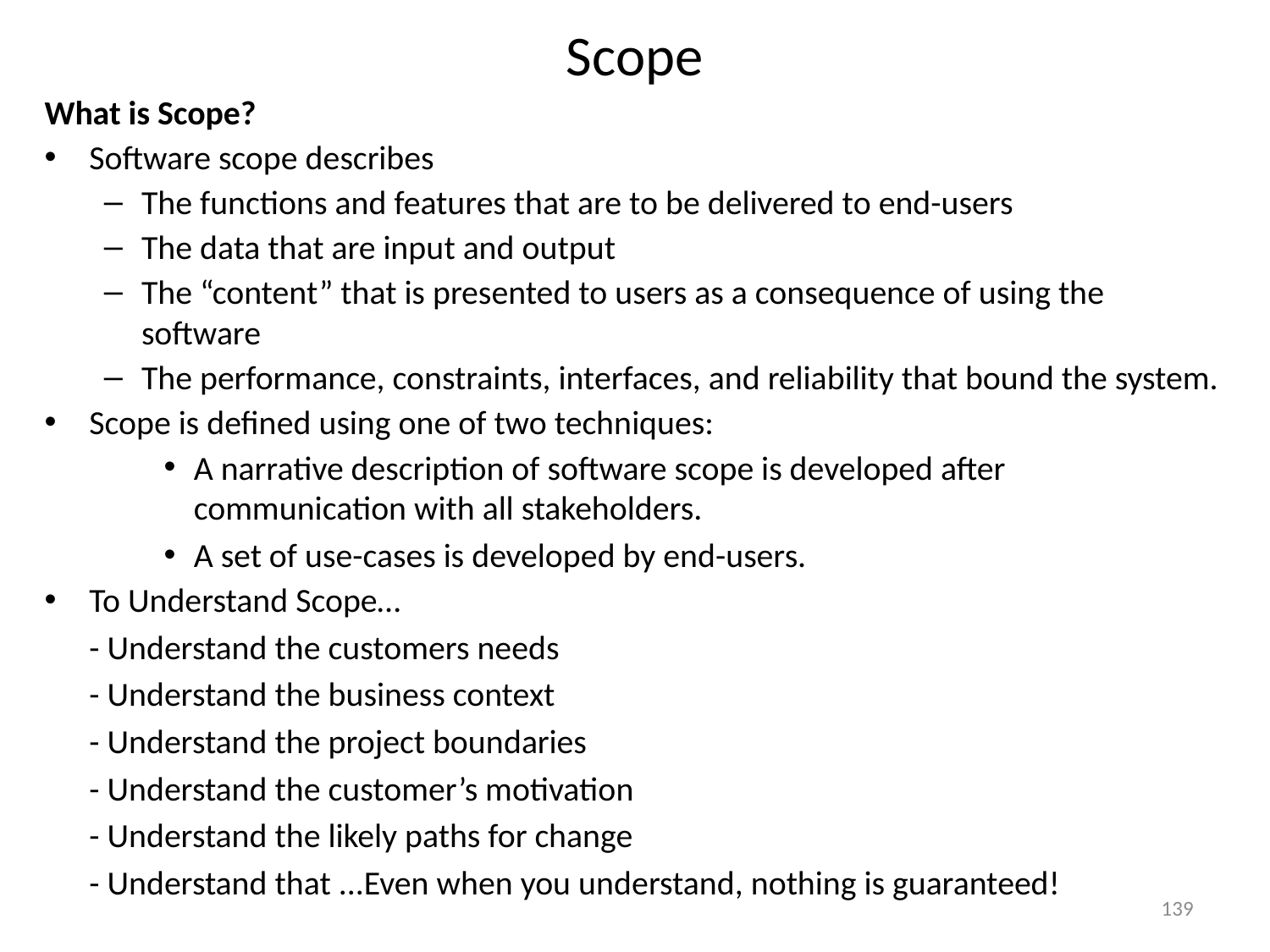

# Scope
What is Scope?
Software scope describes
The functions and features that are to be delivered to end-users
The data that are input and output
The “content” that is presented to users as a consequence of using the software
The performance, constraints, interfaces, and reliability that bound the system.
Scope is defined using one of two techniques:
A narrative description of software scope is developed after communication with all stakeholders.
A set of use-cases is developed by end-users.
To Understand Scope…
	- Understand the customers needs
	- Understand the business context
	- Understand the project boundaries
	- Understand the customer’s motivation
	- Understand the likely paths for change
	- Understand that ...Even when you understand, nothing is guaranteed!

139